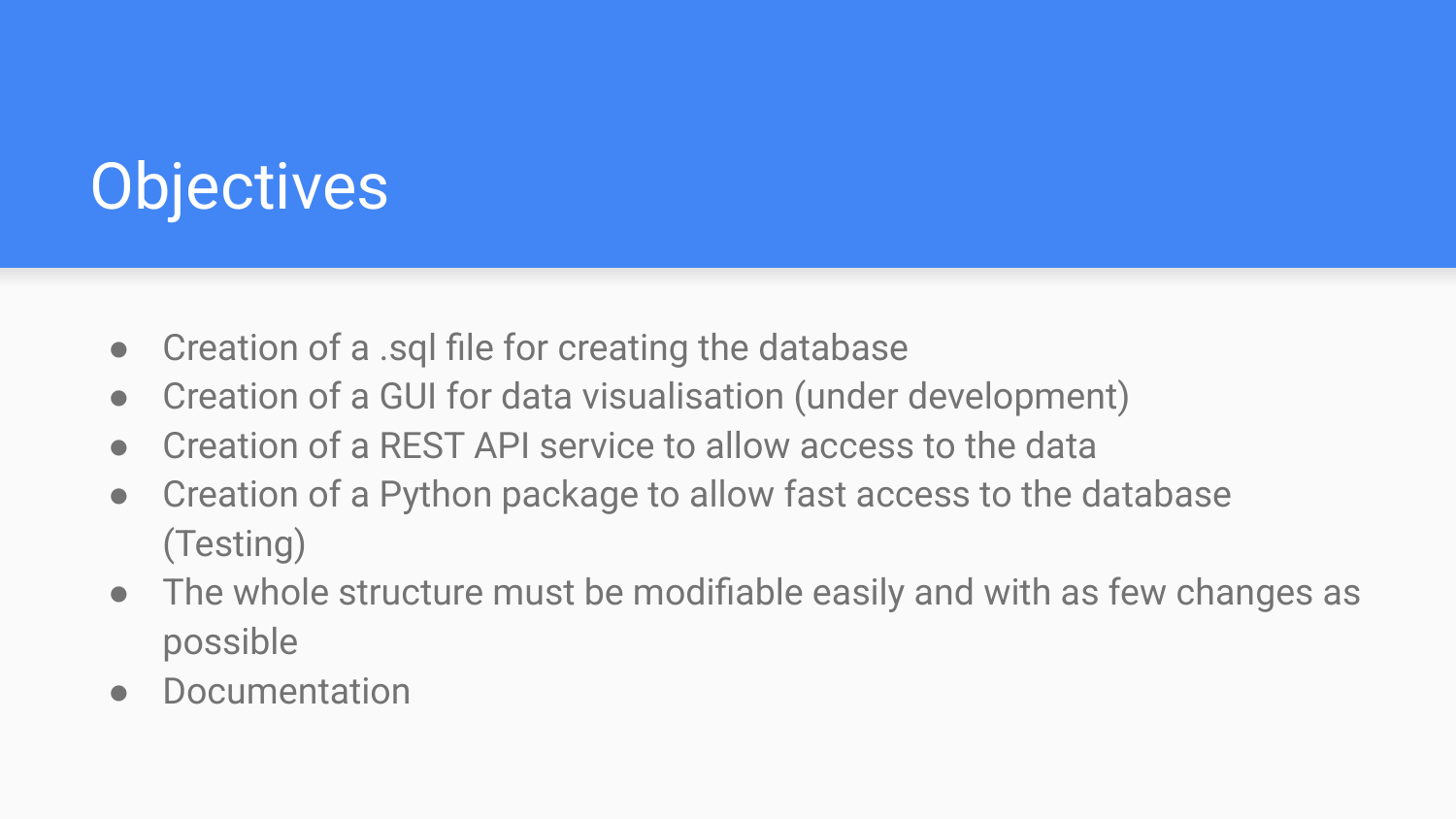

# Objectives
Creation of a .sql file for creating the database
Creation of a GUI for data visualisation (under development)
Creation of a REST API service to allow access to the data
Creation of a Python package to allow fast access to the database (Testing)
The whole structure must be modifiable easily and with as few changes as possible
Documentation